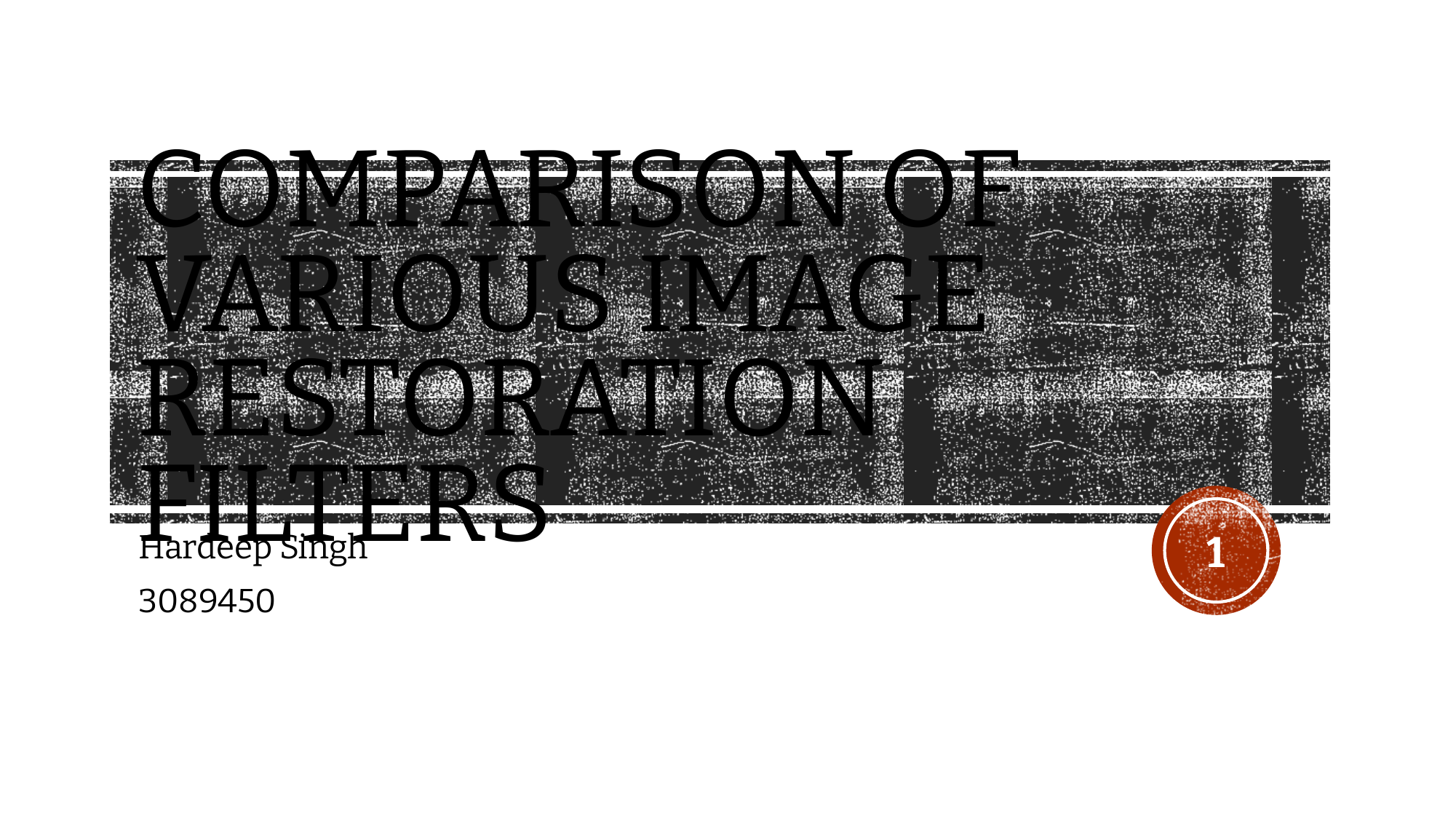

# Comparison of various image restoration filters
1
Hardeep Singh
3089450